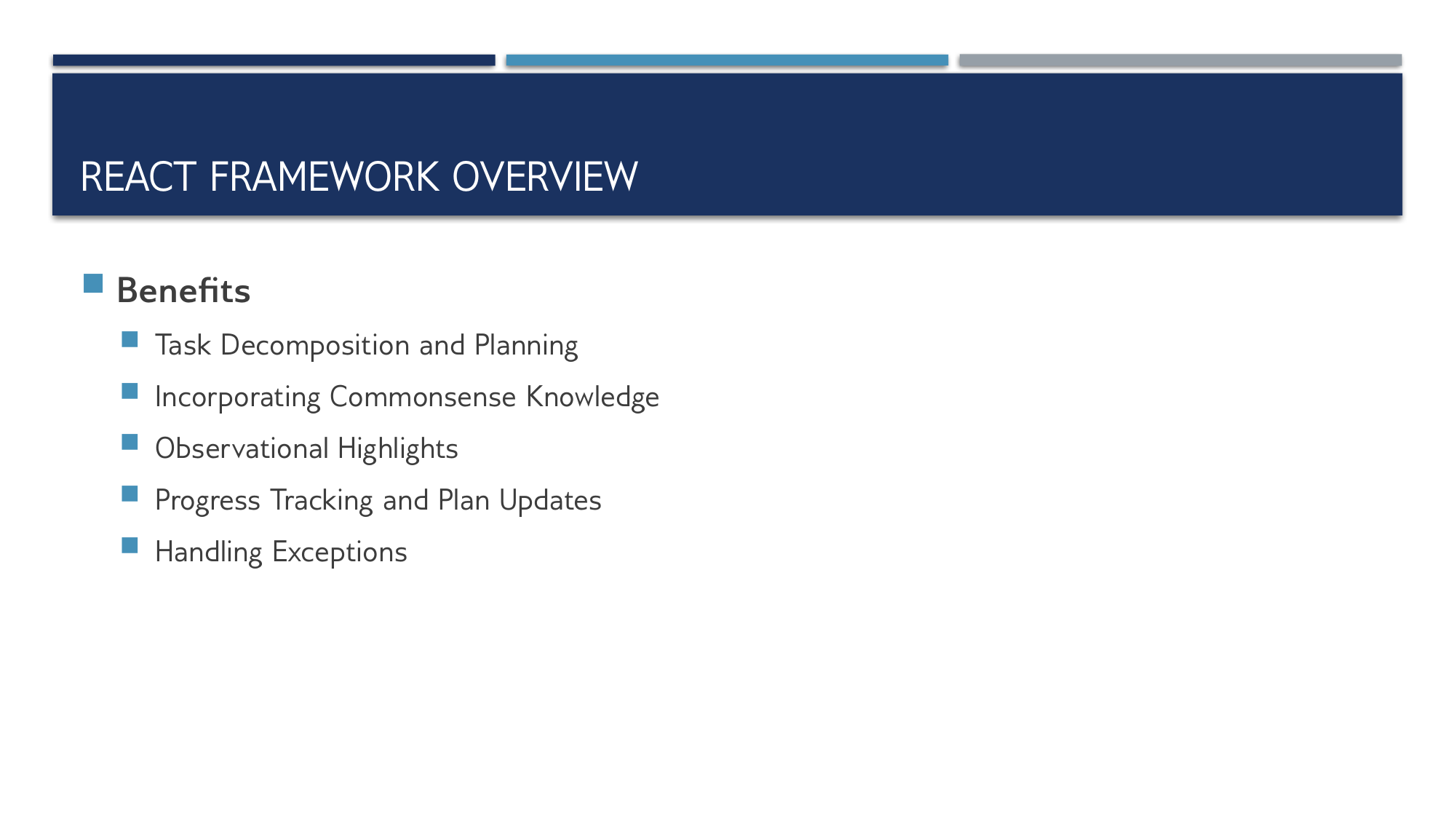

# React framework overview
Benefits
Task Decomposition and Planning
Incorporating Commonsense Knowledge
Observational Highlights
Progress Tracking and Plan Updates
Handling Exceptions